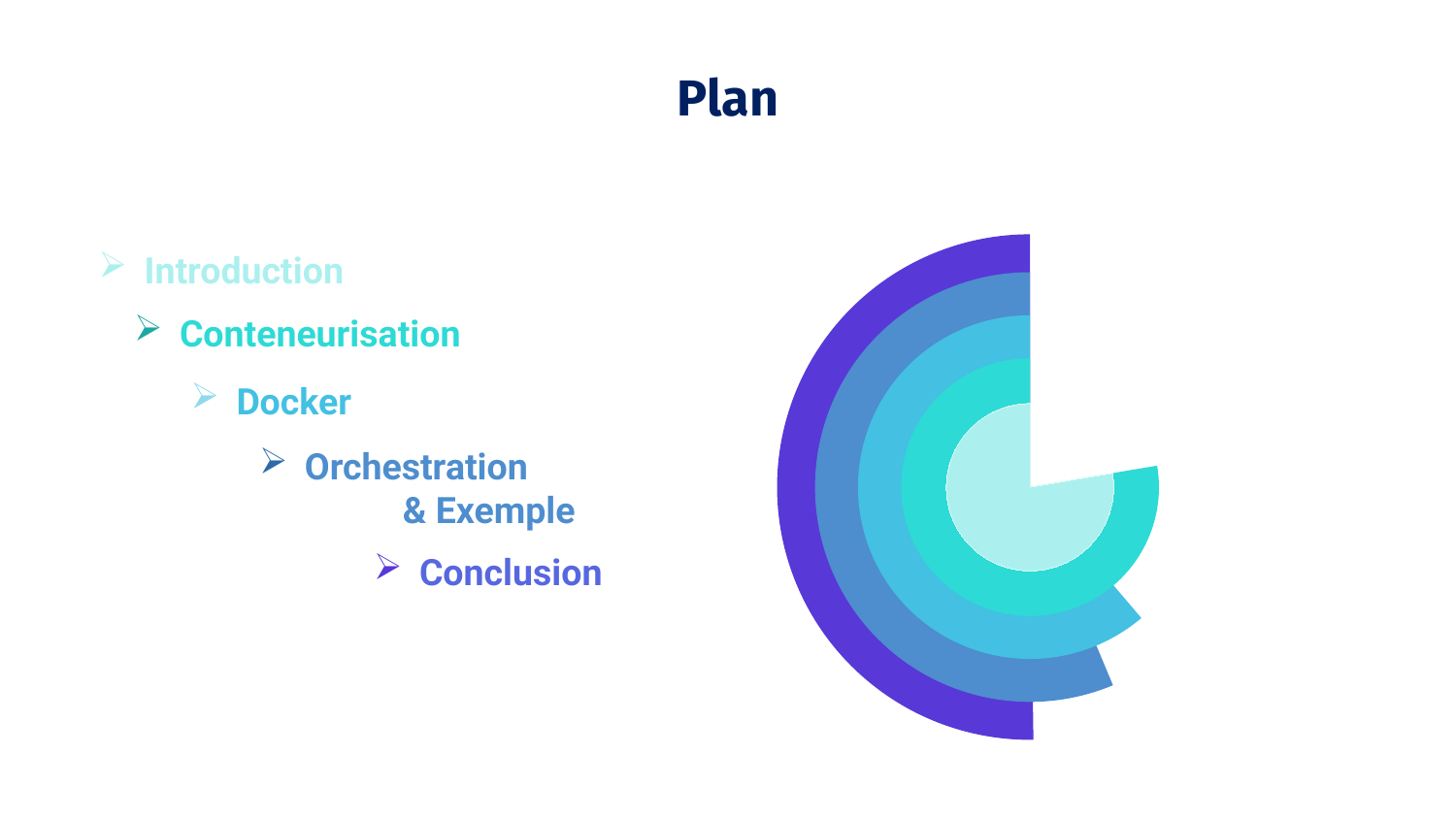

# Plan

Introduction
Conteneurisation
Docker

Orchestration
                & Exemple
Conclusion